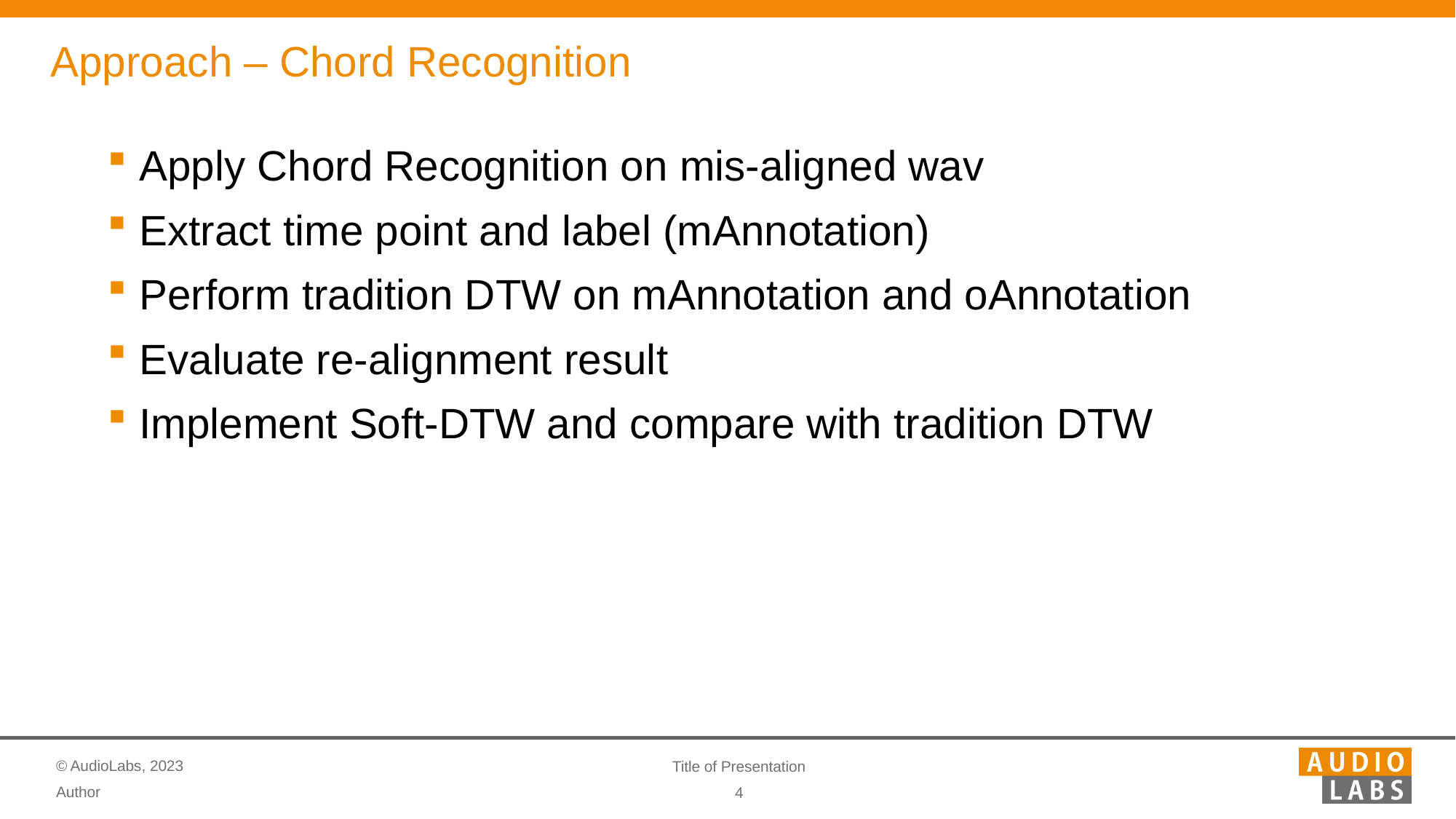

# Approach – Chord Recognition
Apply Chord Recognition on mis-aligned wav
Extract time point and label (mAnnotation)
Perform tradition DTW on mAnnotation and oAnnotation
Evaluate re-alignment result
Implement Soft-DTW and compare with tradition DTW